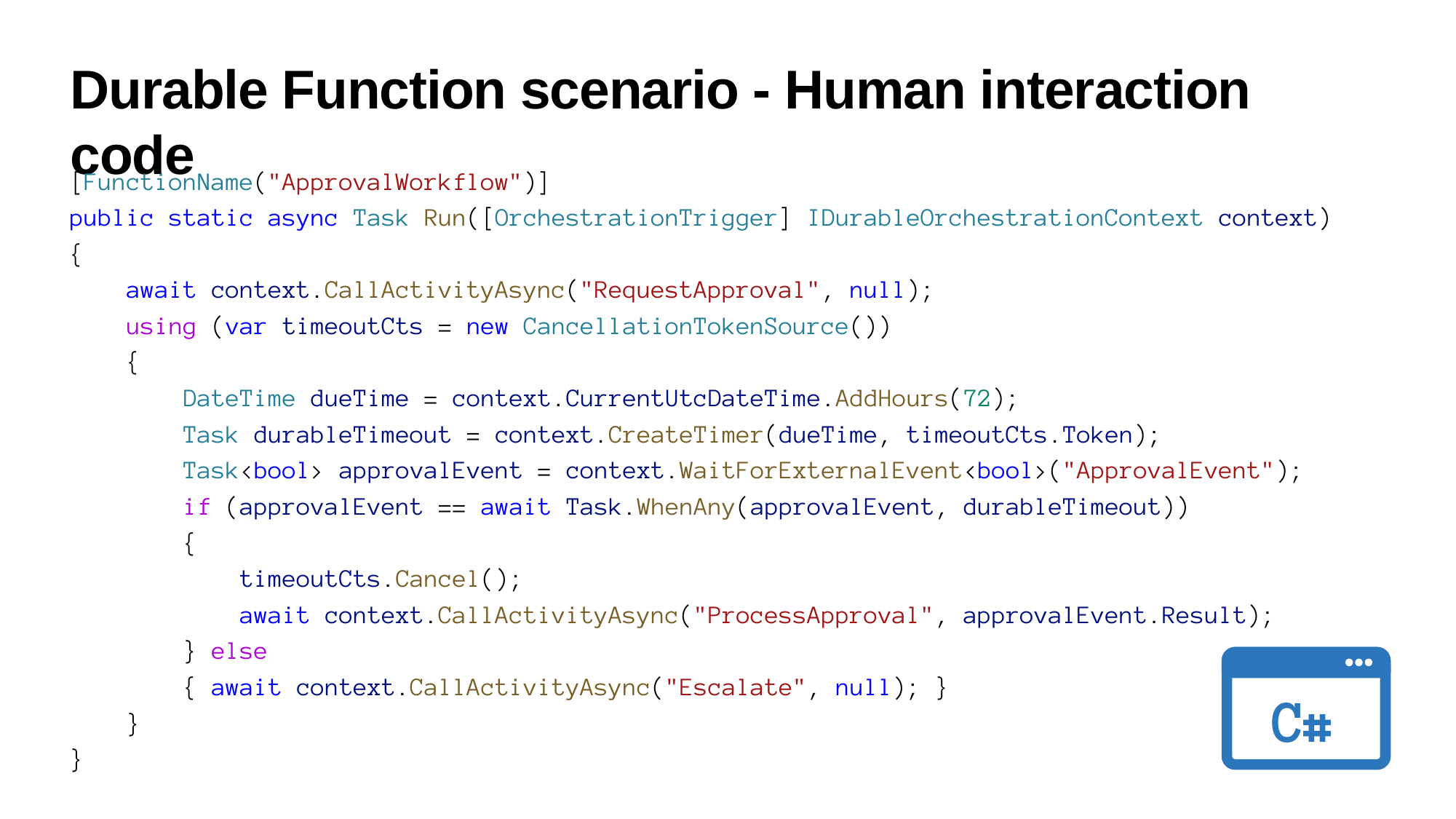

# Durable Function scenario - Human interaction code
[FunctionName("ApprovalWorkflow")]
public static async Task Run([OrchestrationTrigger] IDurableOrchestrationContext context)
{
    await context.CallActivityAsync("RequestApproval", null);
    using (var timeoutCts = new CancellationTokenSource())
    {
        DateTime dueTime = context.CurrentUtcDateTime.AddHours(72);
        Task durableTimeout = context.CreateTimer(dueTime, timeoutCts.Token);
        Task<bool> approvalEvent = context.WaitForExternalEvent<bool>("ApprovalEvent");
        if (approvalEvent == await Task.WhenAny(approvalEvent, durableTimeout))
        {
            timeoutCts.Cancel();
            await context.CallActivityAsync("ProcessApproval", approvalEvent.Result);
        } else
        { await context.CallActivityAsync("Escalate", null); }
    }
}